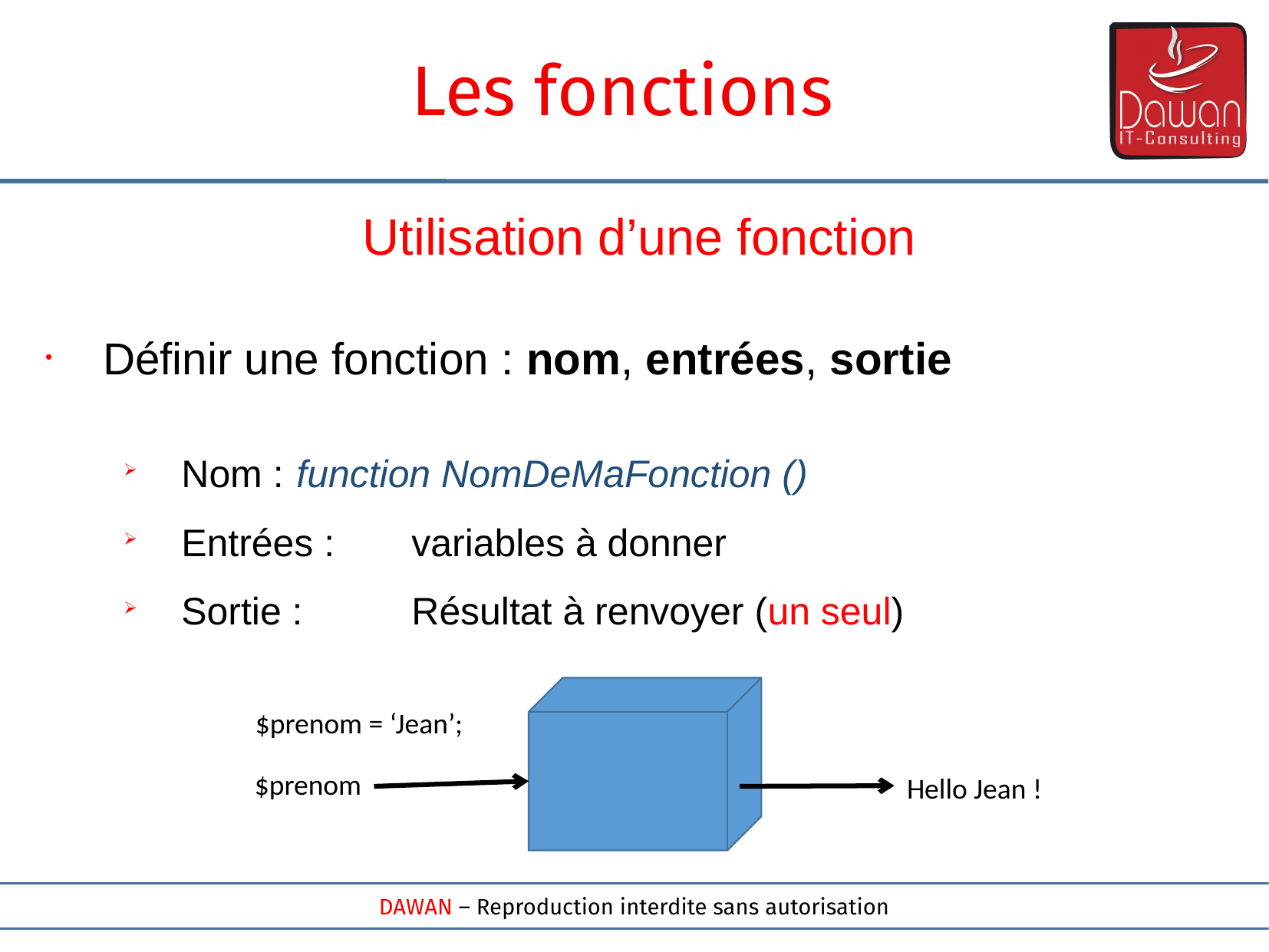

Les fonctions
Utilisation d’une fonction

Définir une fonction : nom, entrées, sortie

Nom : 	function NomDeMaFonction ()
Entrées :	variables à donner
Sortie : 	Résultat à renvoyer (un seul)

$prenom = ‘Jean’;
$prenom
Hello Jean !